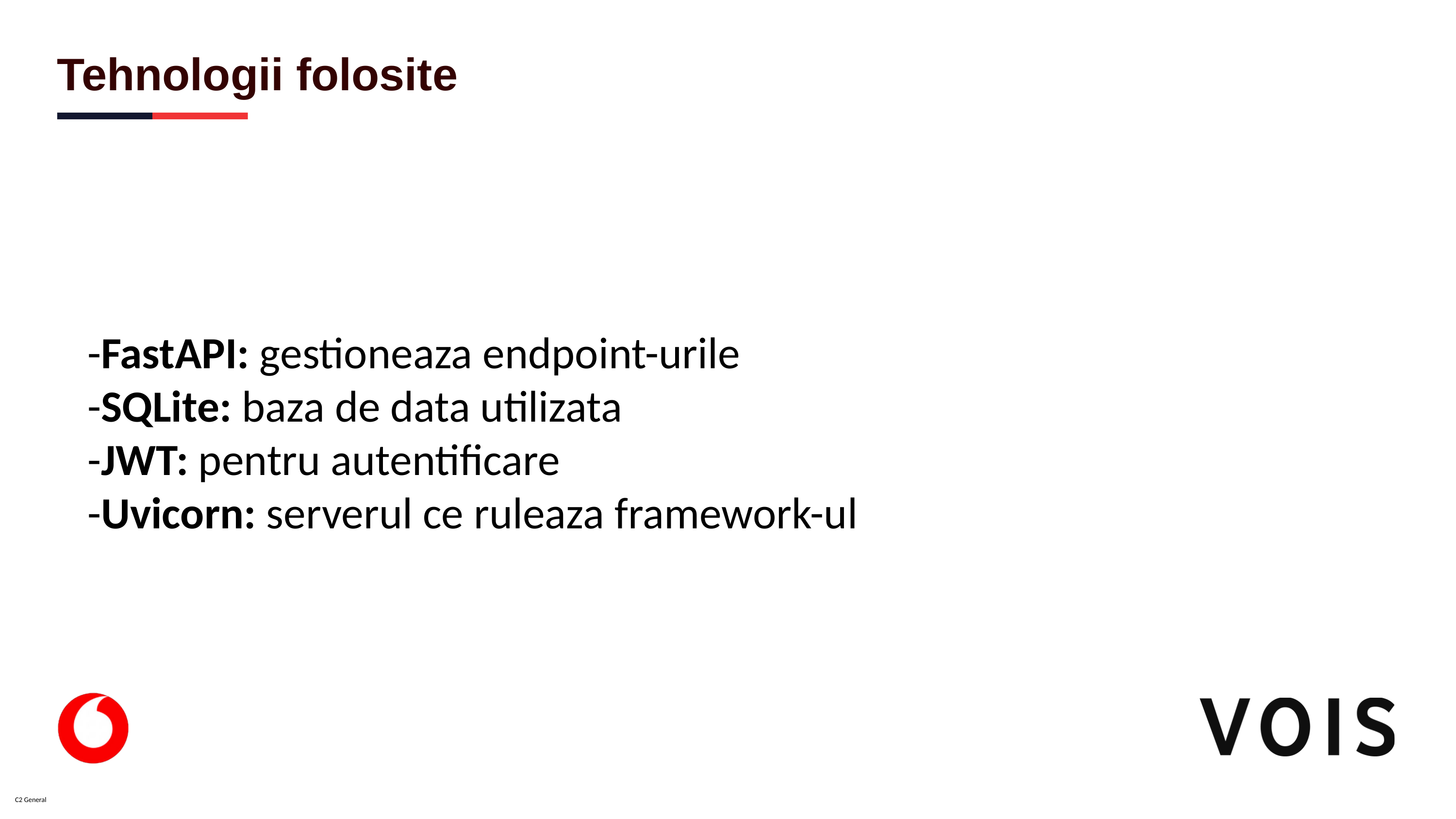

Tehnologii folosite

-FastAPI: gestioneaza endpoint-urile
-SQLite: baza de data utilizata
-JWT: pentru autentificare
-Uvicorn: serverul ce ruleaza framework-ul